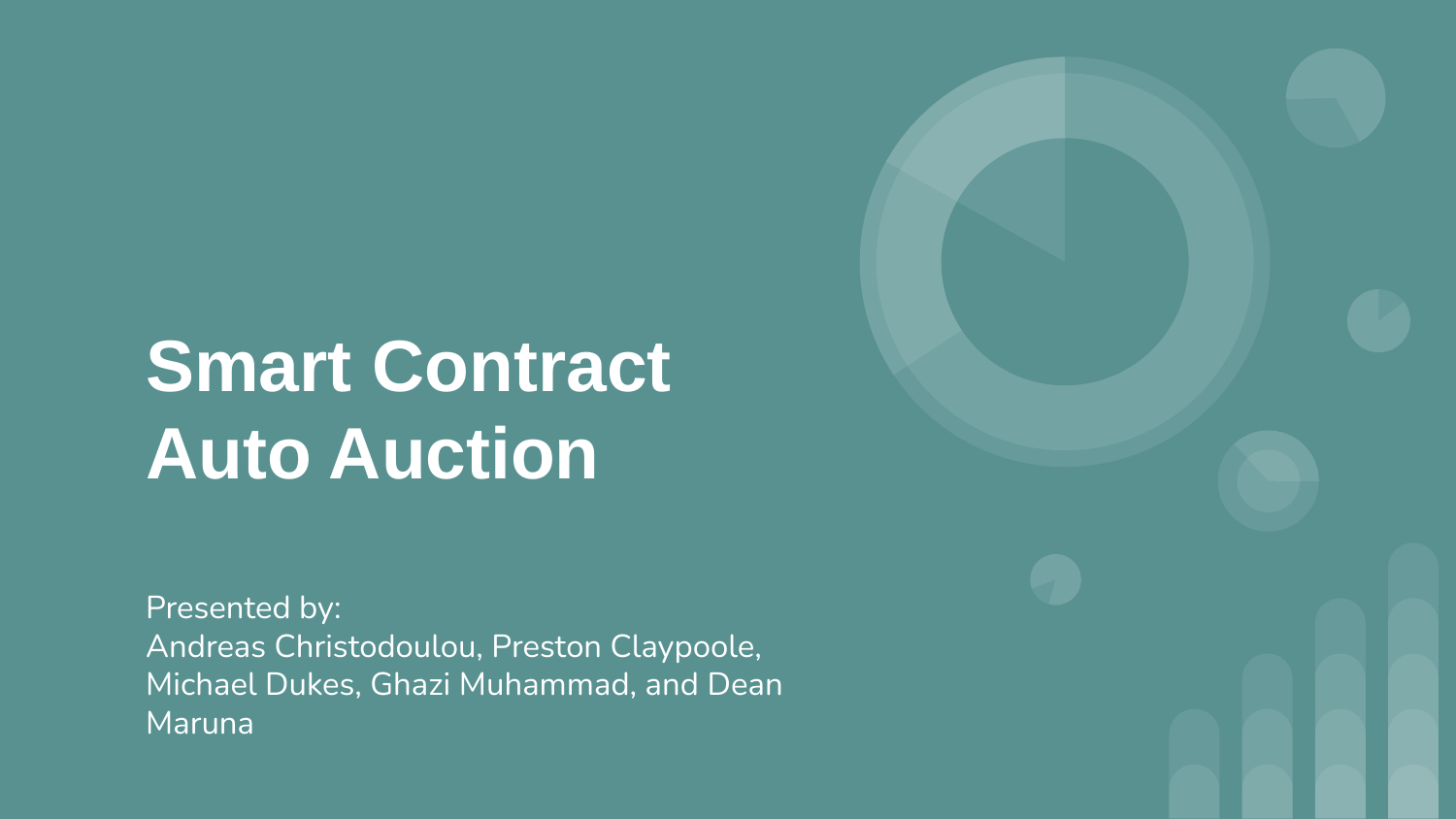

# Smart Contract Auto Auction
Presented by:
Andreas Christodoulou, Preston Claypoole, Michael Dukes, Ghazi Muhammad, and Dean Maruna